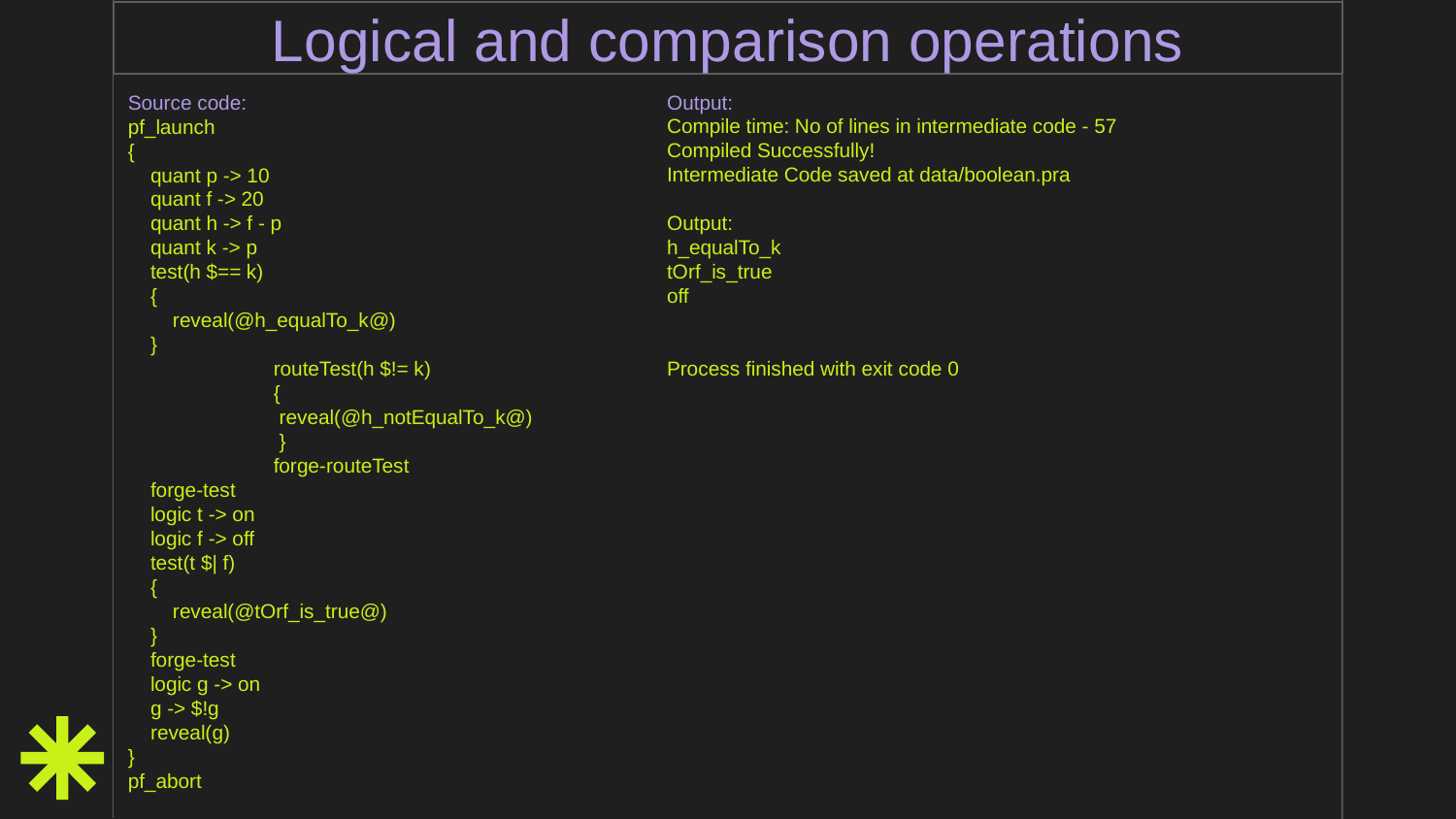

# Logical and comparison operations
Source code:
pf_launch
{
    quant p -> 10
    quant f -> 20
    quant h -> f - p
    quant k -> p
    test(h $== k)
    {
        reveal(@h_equalTo_k@)
    }
    	routeTest(h $!= k)
    	{
       	 reveal(@h_notEqualTo_k@)
  	 }
    	forge-routeTest
    forge-test
    logic t -> on
    logic f -> off
    test(t $| f)
    {
        reveal(@tOrf_is_true@)
    }
    forge-test
    logic g -> on
    g -> $!g
    reveal(g)
}
pf_abort
Output:
Compile time: No of lines in intermediate code - 57
Compiled Successfully!
Intermediate Code saved at data/boolean.pra

Output:
h_equalTo_k
tOrf_is_true
off

Process finished with exit code 0